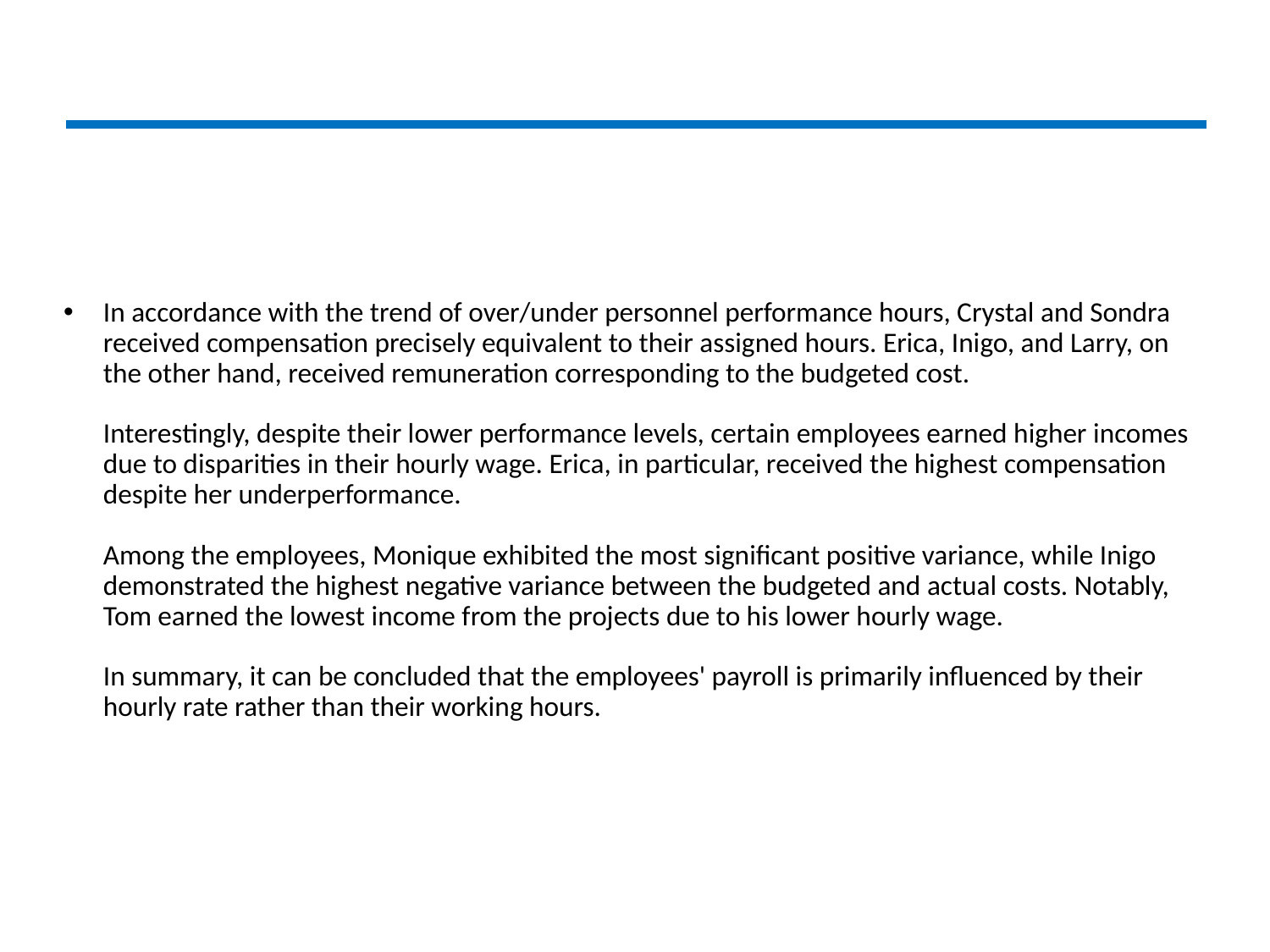

# In accordance with the trend of over/under personnel performance hours, Crystal and Sondra received compensation precisely equivalent to their assigned hours. Erica, Inigo, and Larry, on the other hand, received remuneration corresponding to the budgeted cost. Interestingly, despite their lower performance levels, certain employees earned higher incomes due to disparities in their hourly wage. Erica, in particular, received the highest compensation despite her underperformance. Among the employees, Monique exhibited the most significant positive variance, while Inigo demonstrated the highest negative variance between the budgeted and actual costs. Notably, Tom earned the lowest income from the projects due to his lower hourly wage. In summary, it can be concluded that the employees' payroll is primarily influenced by their hourly rate rather than their working hours.